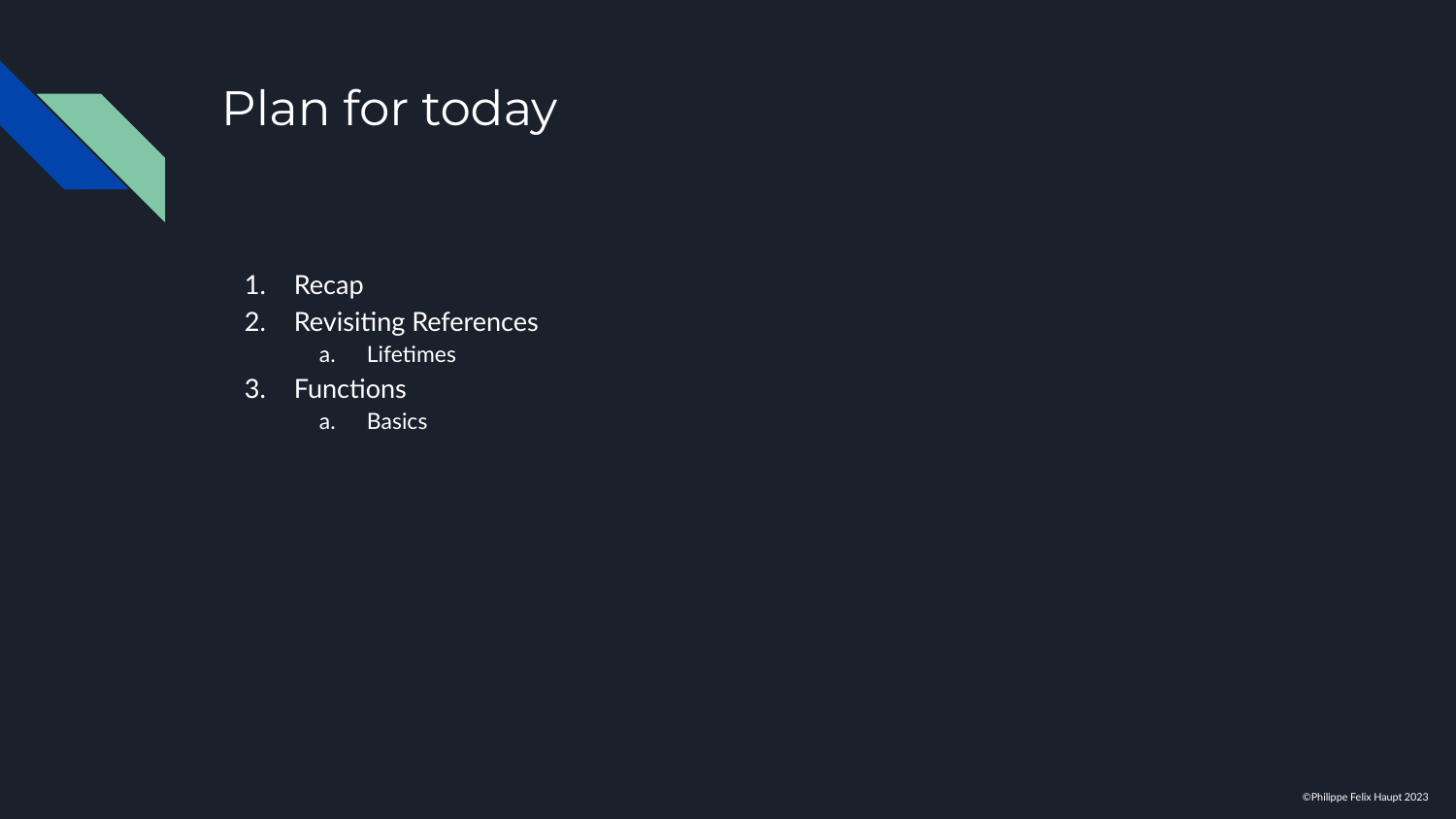

# Plan for today
Recap
Revisiting References
Lifetimes
Functions
Basics
©Philippe Felix Haupt 2023